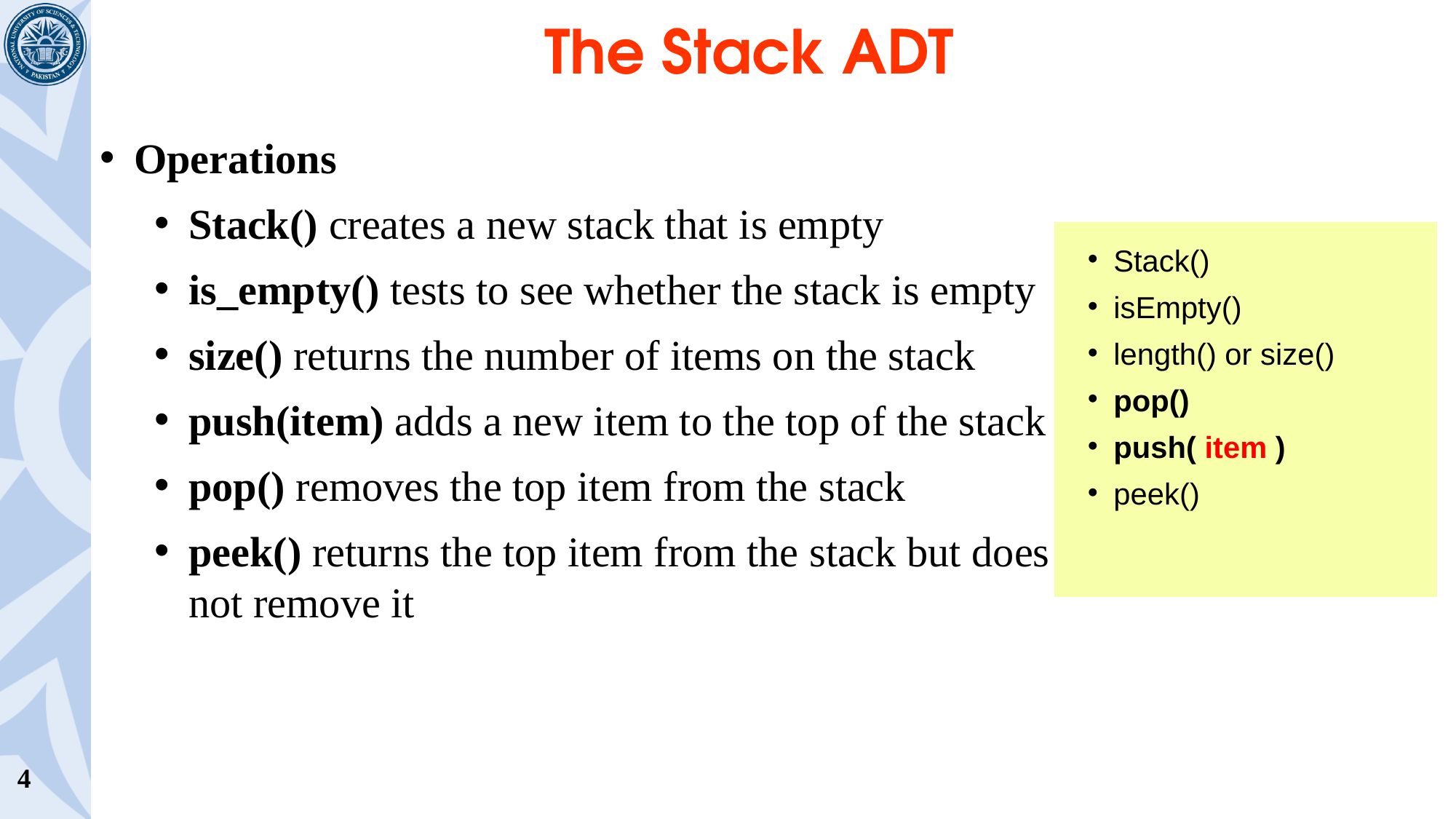

# The Stack ADT
Operations
Stack() creates a new stack that is empty
is_empty() tests to see whether the stack is empty
size() returns the number of items on the stack
push(item) adds a new item to the top of the stack
pop() removes the top item from the stack
peek() returns the top item from the stack but does not remove it

| Stack() isEmpty() length() or size() pop() push( item ) peek() |
| --- |
4